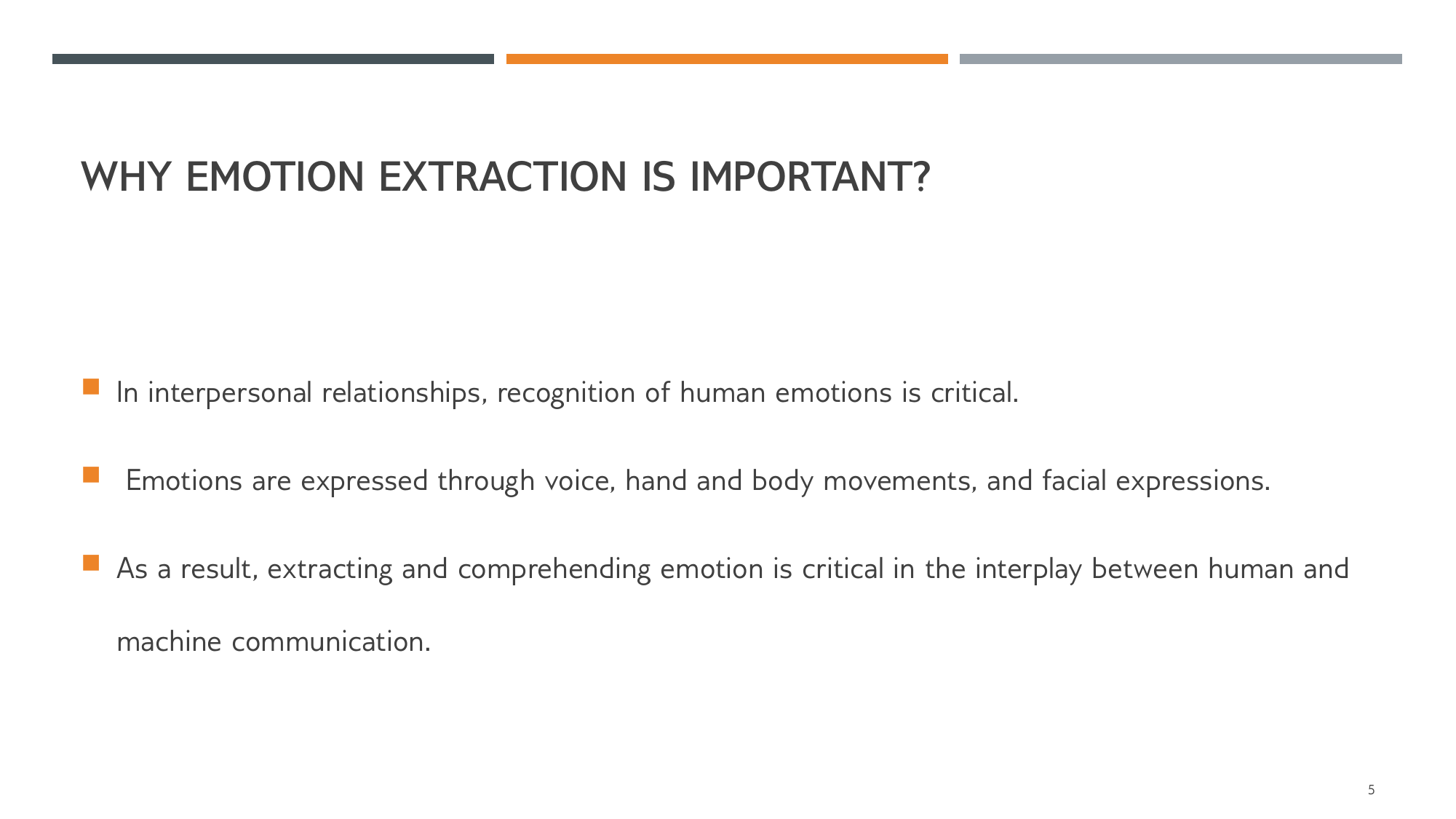

# Why emotion extraction is important?
In interpersonal relationships, recognition of human emotions is critical.
 Emotions are expressed through voice, hand and body movements, and facial expressions.
As a result, extracting and comprehending emotion is critical in the interplay between human and machine communication.
5